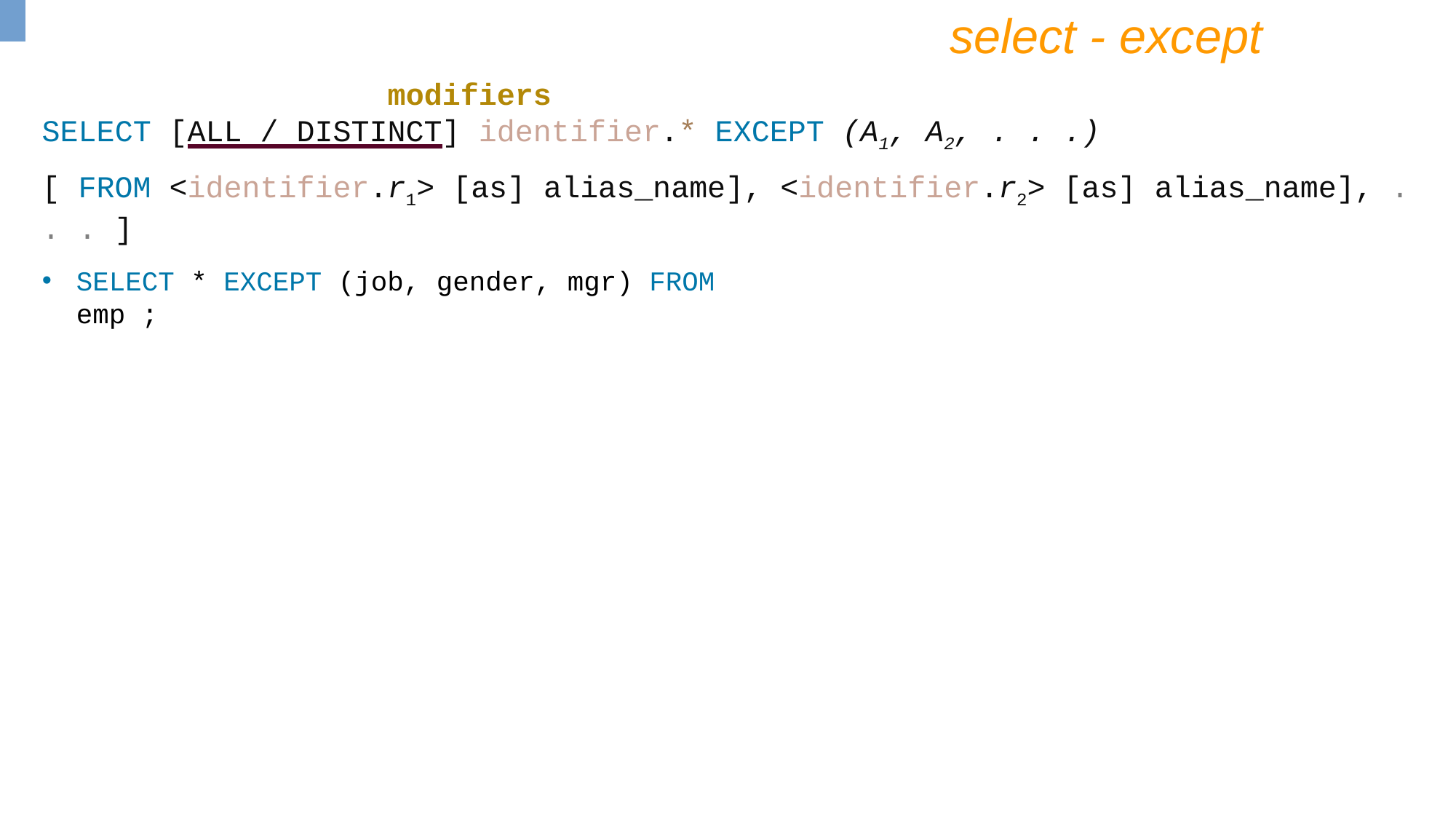

select - except
                   modifiers
SELECT [ALL / DISTINCT] identifier.* EXCEPT (A1, A2, . . .)

[ FROM <identifier.r1> [as] alias_name], <identifier.r2> [as] alias_name], . . . ]
SELECT * EXCEPT (job, gender, mgr) FROM emp ;